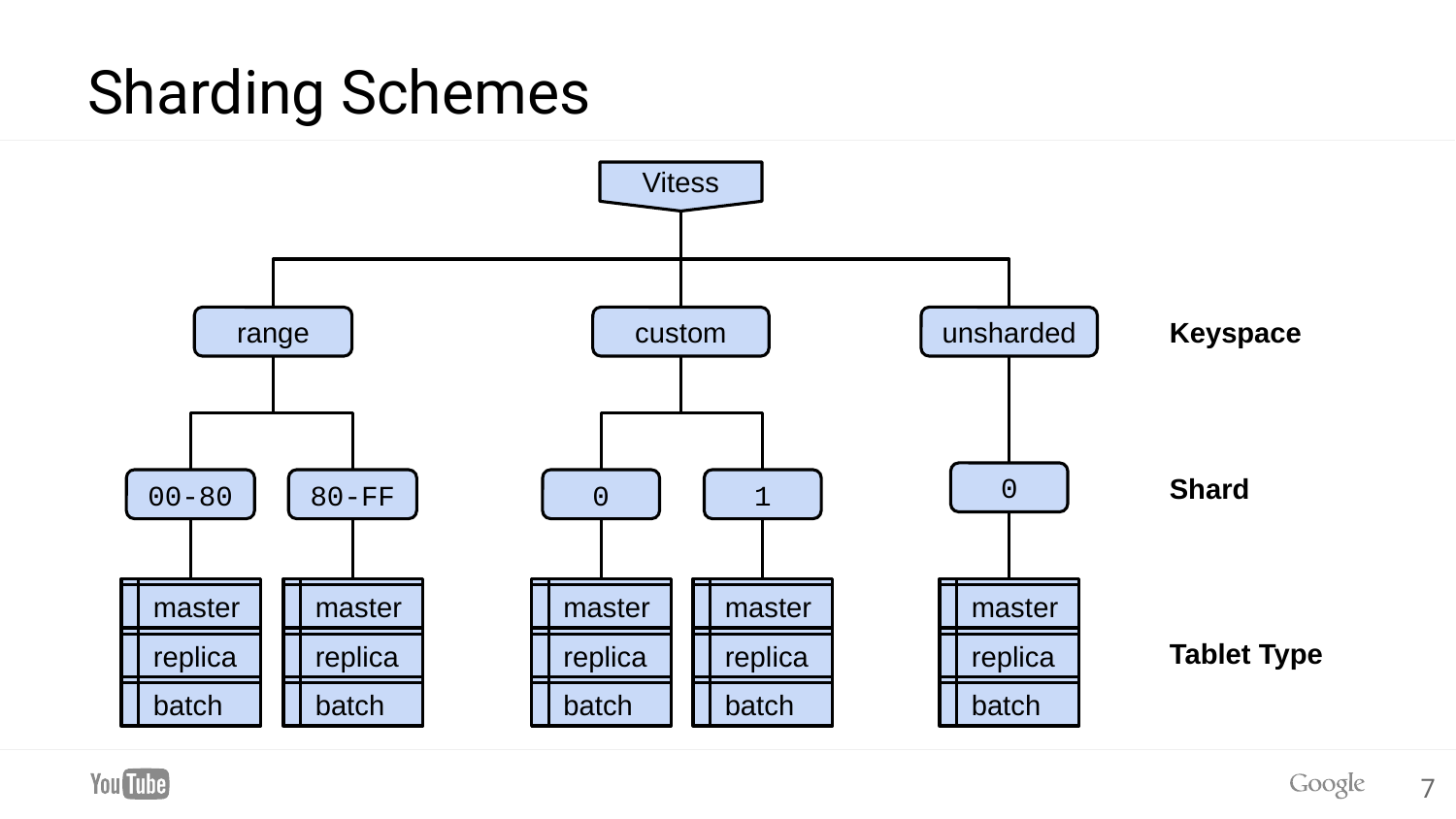

# Sharding Schemes
Vitess
Keyspace
range
custom
unsharded
Shard
0
00-80
80-FF
0
1
master
replica
batch
master
replica
batch
master
replica
batch
master
replica
batch
master
replica
batch
Tablet Type
7